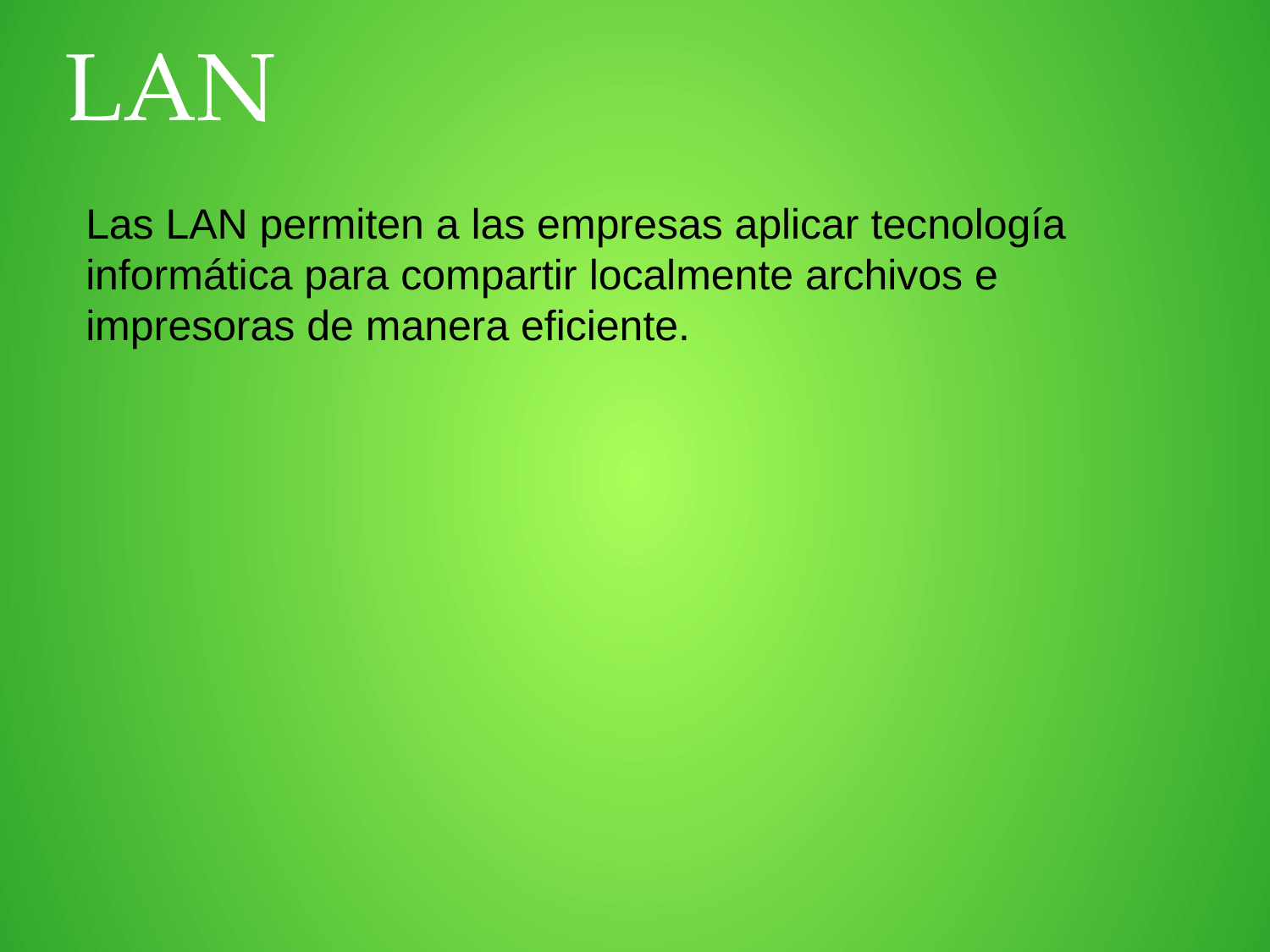

LAN
Las LAN permiten a las empresas aplicar tecnología informática para compartir localmente archivos e impresoras de manera eficiente.